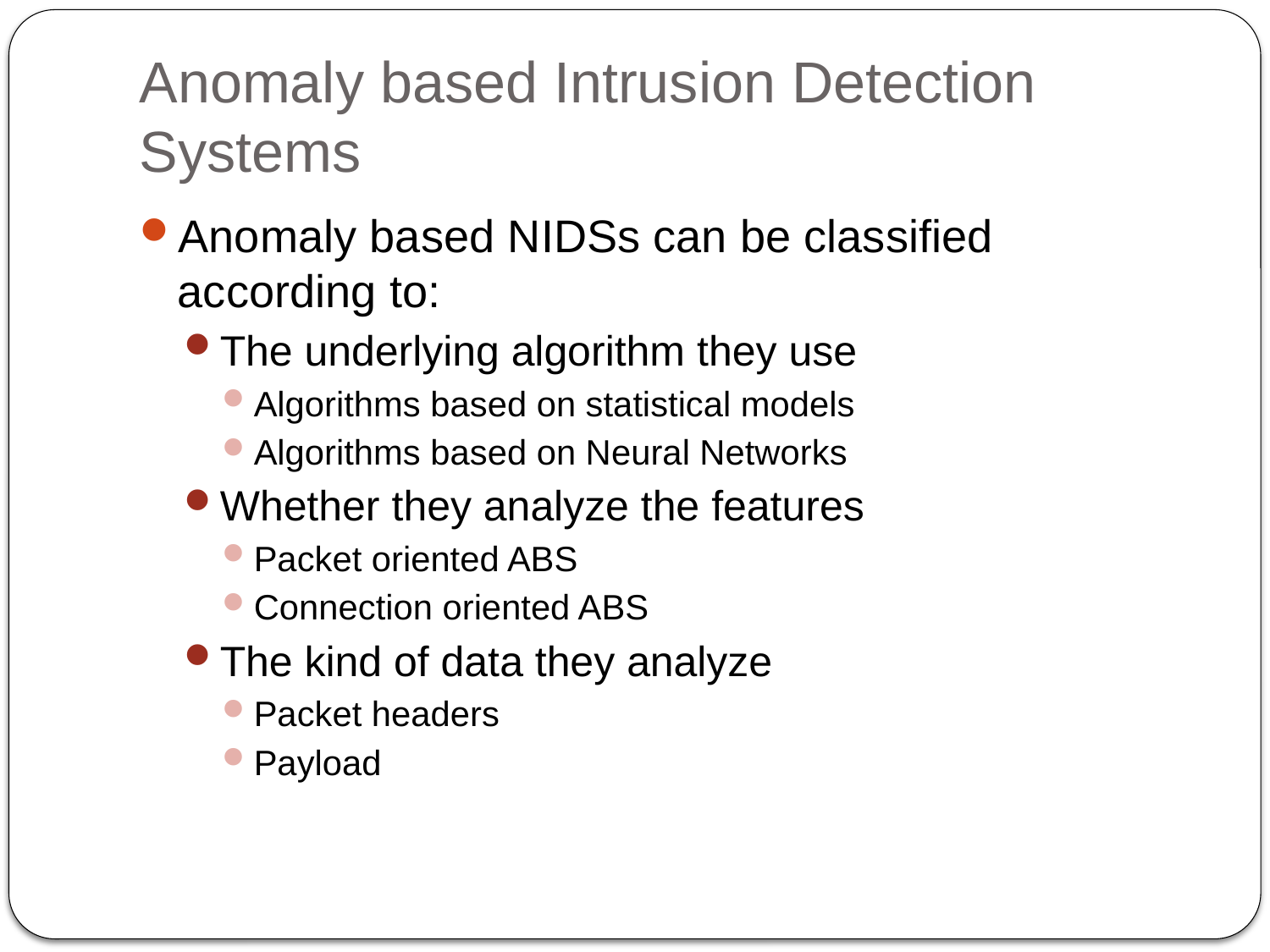

# Anomaly based Intrusion Detection Systems
Anomaly based NIDSs can be classified according to:
The underlying algorithm they use
Algorithms based on statistical models
Algorithms based on Neural Networks
Whether they analyze the features
Packet oriented ABS
Connection oriented ABS
The kind of data they analyze
Packet headers
Payload